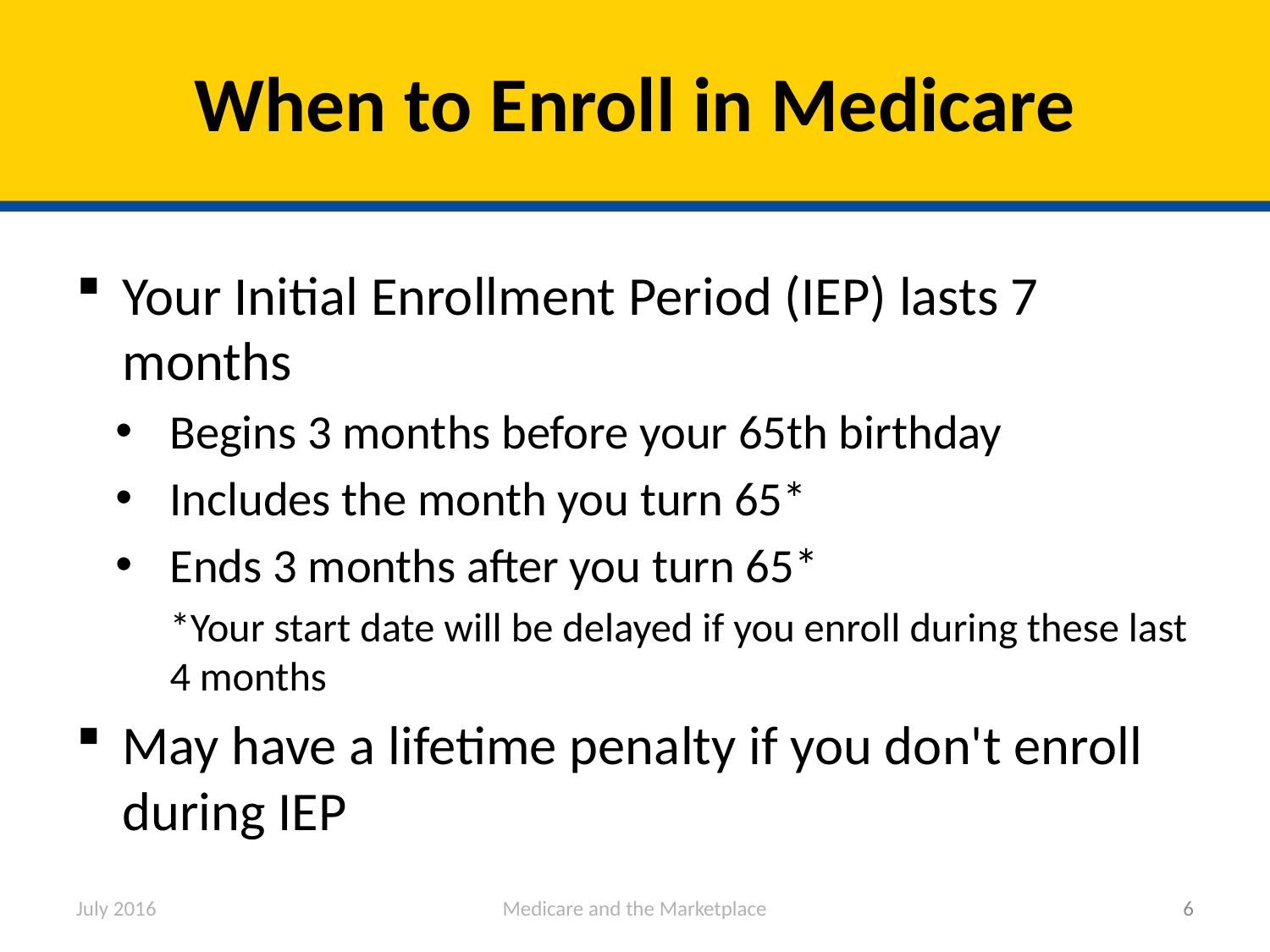

# When to Enroll in Medicare
Your Initial Enrollment Period (IEP) lasts 7 months
Begins 3 months before your 65th birthday
Includes the month you turn 65*
Ends 3 months after you turn 65*
*Your start date will be delayed if you enroll during these last 4 months
May have a lifetime penalty if you don't enroll during IEP

July 2016
Medicare and the Marketplace
6